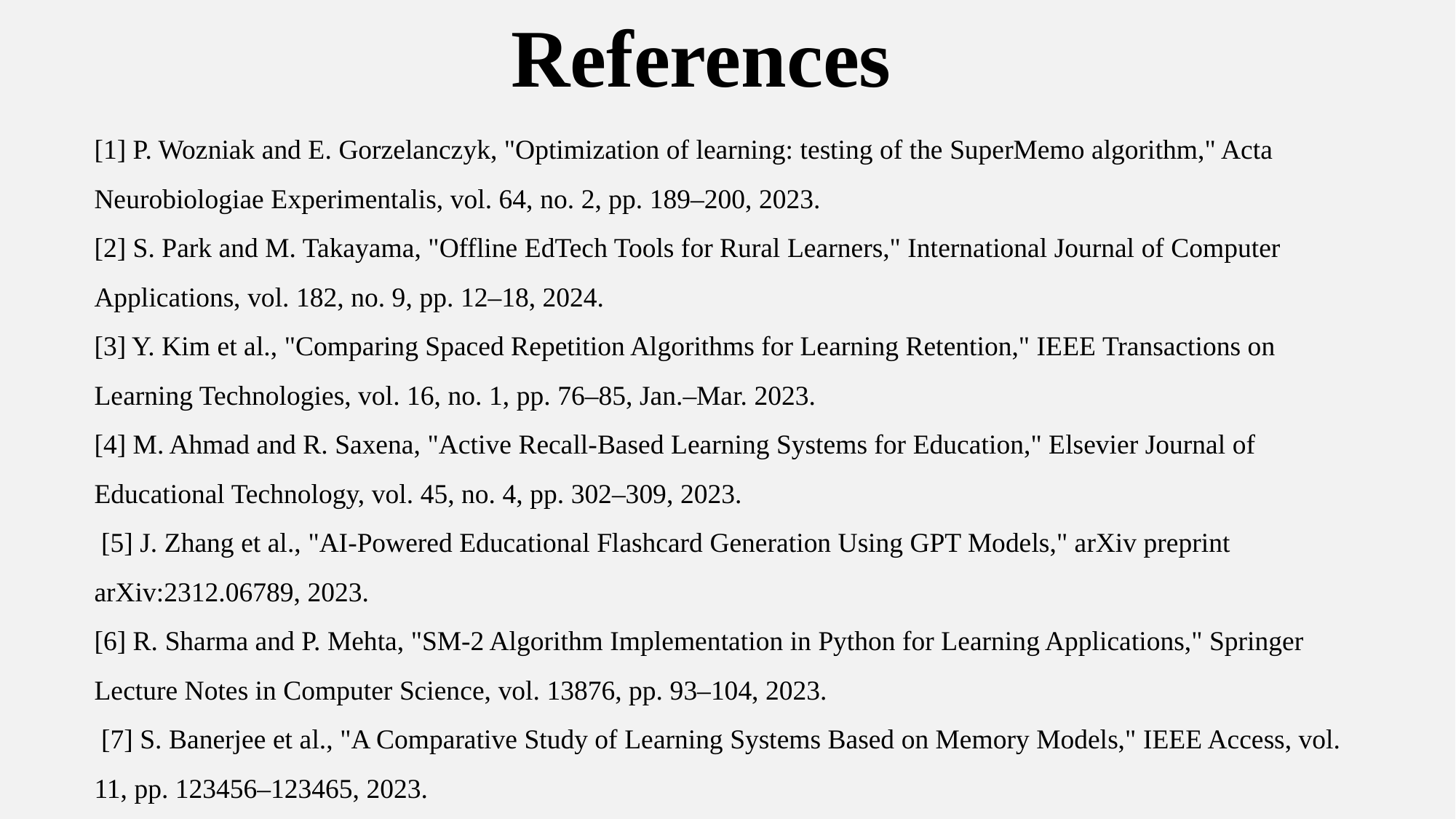

References
[1] P. Wozniak and E. Gorzelanczyk, "Optimization of learning: testing of the SuperMemo algorithm," Acta Neurobiologiae Experimentalis, vol. 64, no. 2, pp. 189–200, 2023.
[2] S. Park and M. Takayama, "Offline EdTech Tools for Rural Learners," International Journal of Computer Applications, vol. 182, no. 9, pp. 12–18, 2024.
[3] Y. Kim et al., "Comparing Spaced Repetition Algorithms for Learning Retention," IEEE Transactions on Learning Technologies, vol. 16, no. 1, pp. 76–85, Jan.–Mar. 2023.
[4] M. Ahmad and R. Saxena, "Active Recall-Based Learning Systems for Education," Elsevier Journal of Educational Technology, vol. 45, no. 4, pp. 302–309, 2023.
 [5] J. Zhang et al., "AI-Powered Educational Flashcard Generation Using GPT Models," arXiv preprint arXiv:2312.06789, 2023.
[6] R. Sharma and P. Mehta, "SM-2 Algorithm Implementation in Python for Learning Applications," Springer Lecture Notes in Computer Science, vol. 13876, pp. 93–104, 2023.
 [7] S. Banerjee et al., "A Comparative Study of Learning Systems Based on Memory Models," IEEE Access, vol. 11, pp. 123456–123465, 2023.